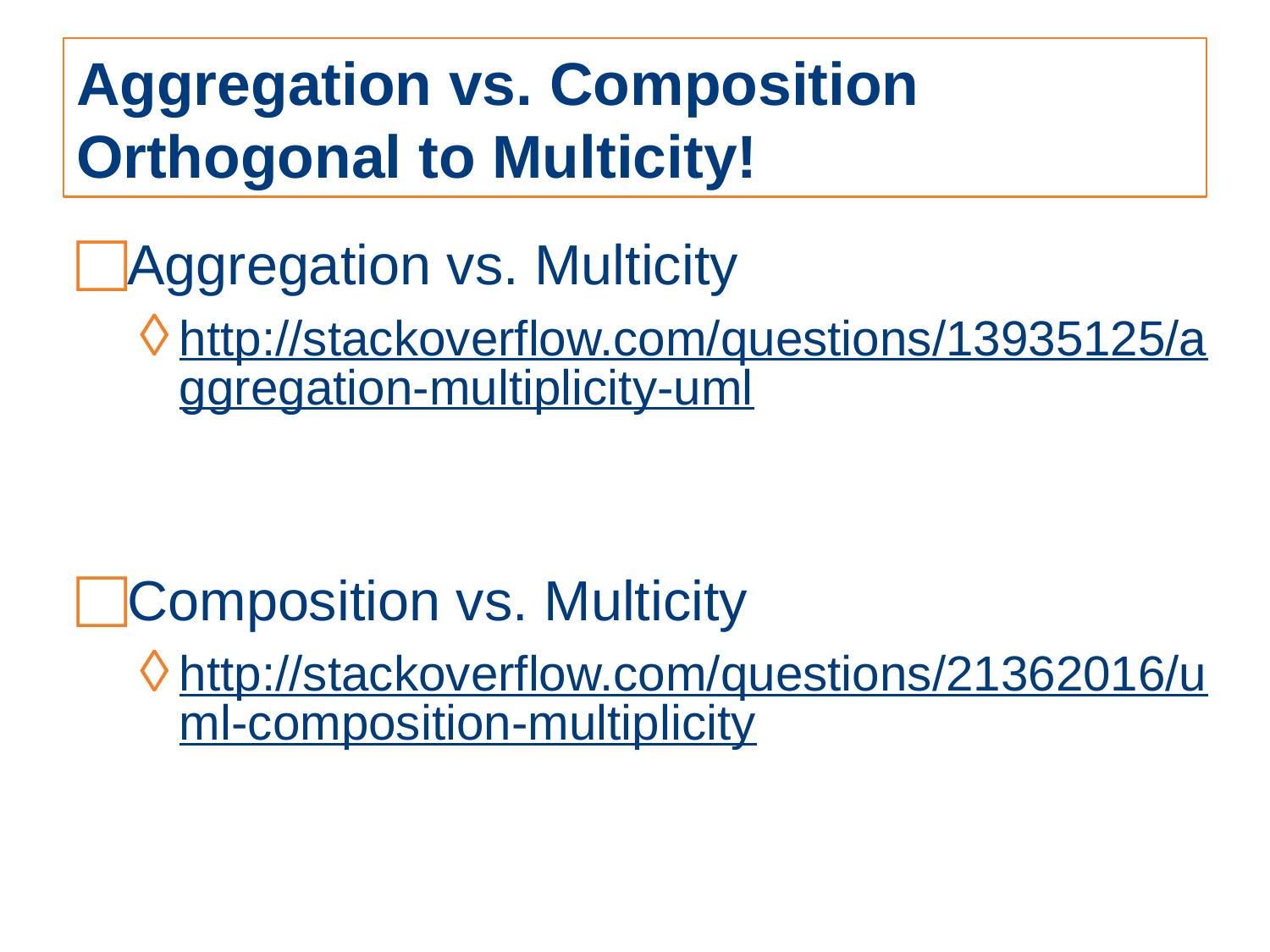

# Aggregation vs. Composition Orthogonal to Multicity!
Aggregation vs. Multicity
http://stackoverflow.com/questions/13935125/aggregation-multiplicity-uml

Composition vs. Multicity
http://stackoverflow.com/questions/21362016/uml-composition-multiplicity